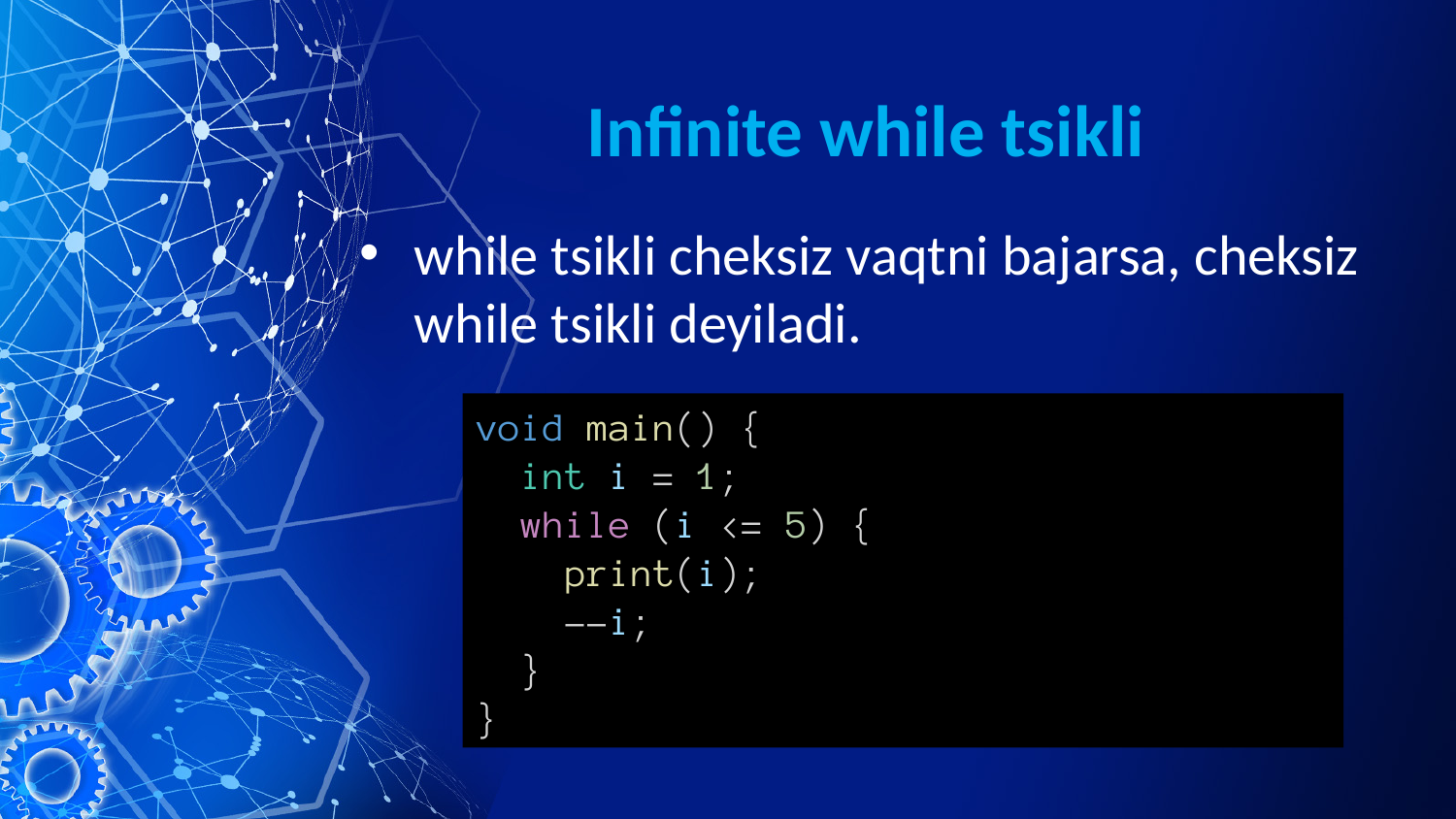

# Infinite while tsikli
while tsikli cheksiz vaqtni bajarsa, cheksiz while tsikli deyiladi.

void main() {
  int i = 1;
  while (i <= 5) {
    print(i);
    --i;
  }
}